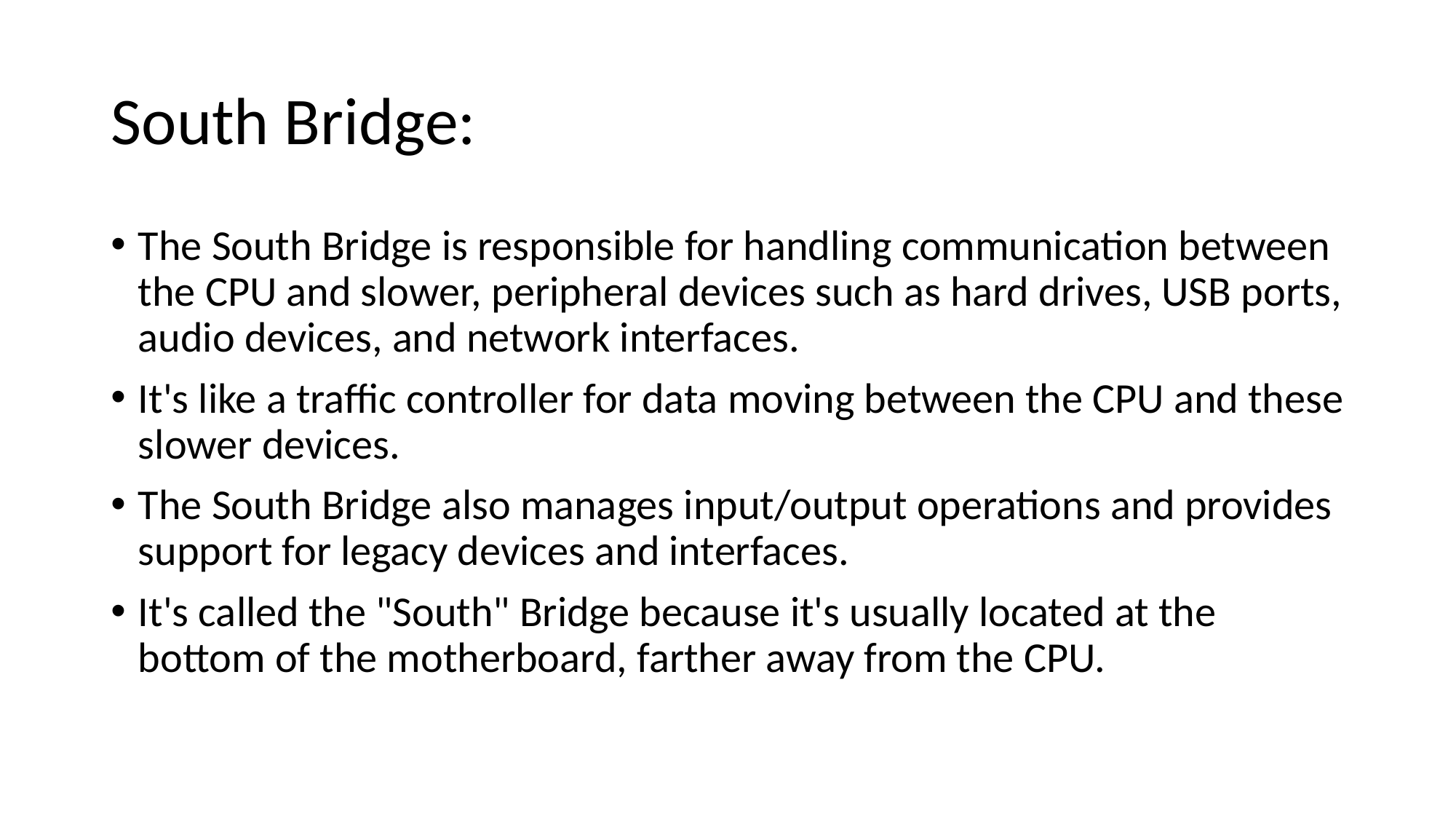

# South Bridge:
The South Bridge is responsible for handling communication between the CPU and slower, peripheral devices such as hard drives, USB ports, audio devices, and network interfaces.
It's like a traffic controller for data moving between the CPU and these slower devices.
The South Bridge also manages input/output operations and provides support for legacy devices and interfaces.
It's called the "South" Bridge because it's usually located at the bottom of the motherboard, farther away from the CPU.